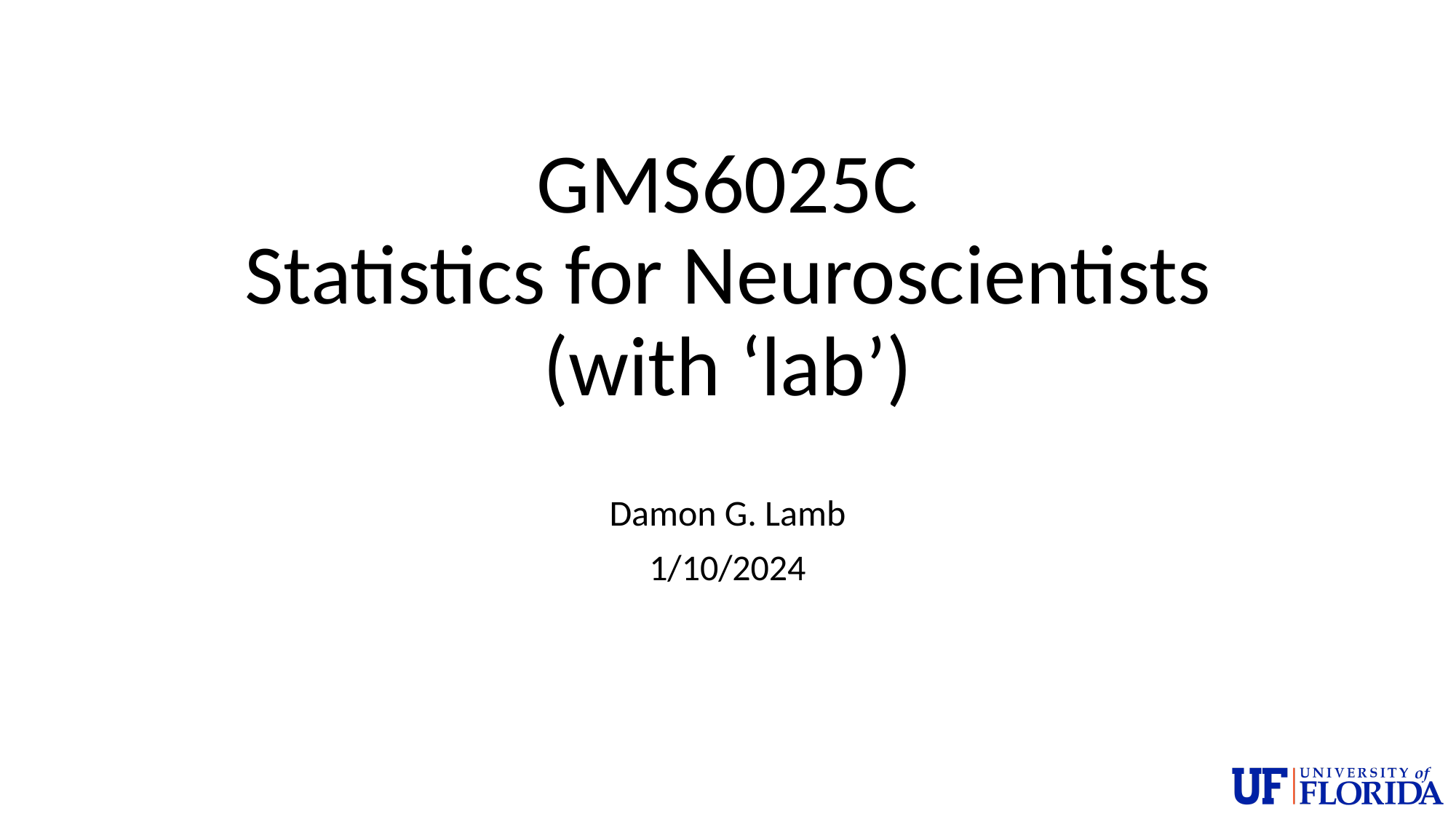

# GMS6025C Statistics for Neuroscientists (with ‘lab’)

Damon G. Lamb
1/10/2024